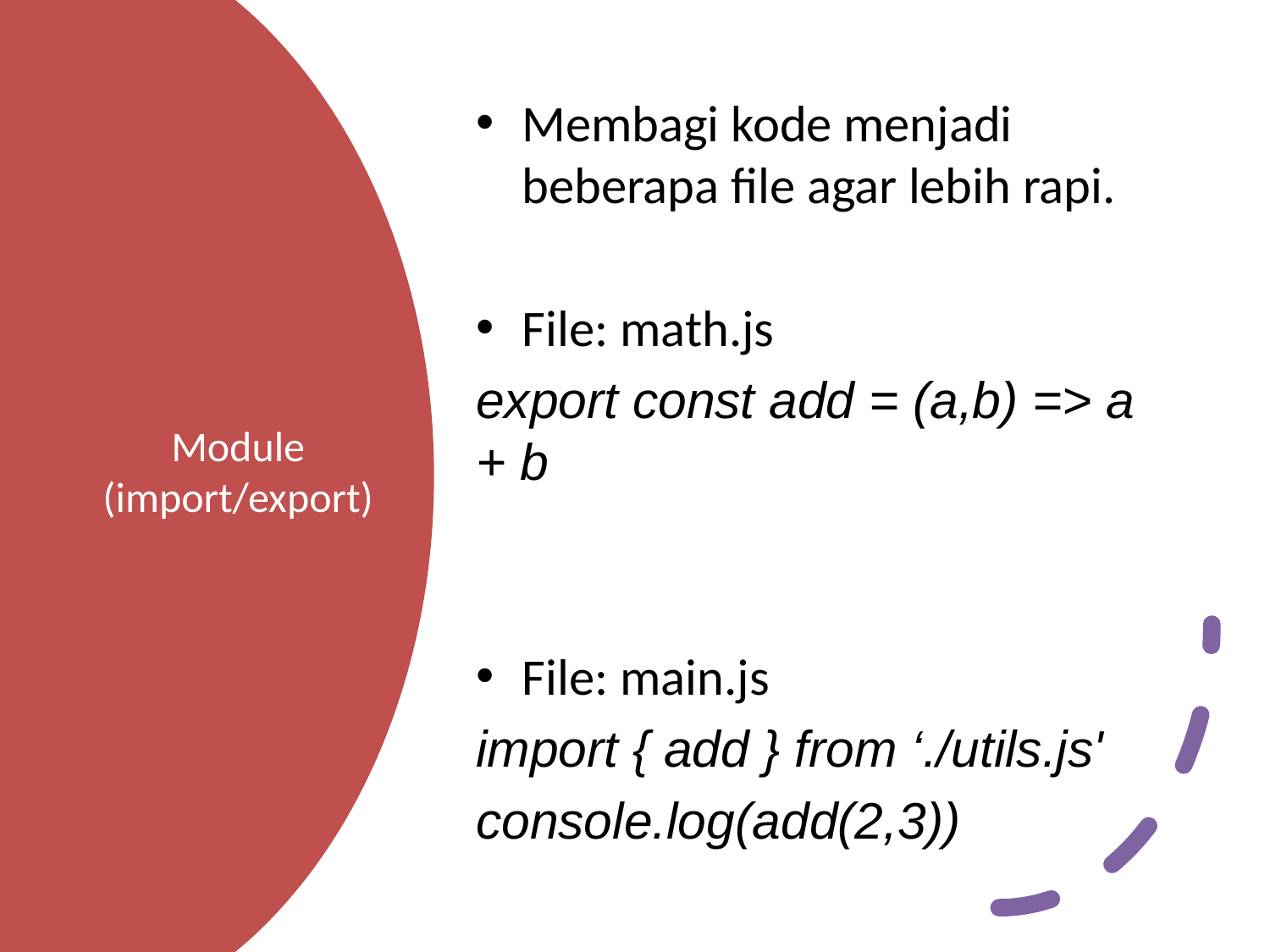

Membagi kode menjadi beberapa file agar lebih rapi.

File: math.js
export const add = (a,b) => a + b

File: main.js
import { add } from ‘./utils.js'
console.log(add(2,3))
# Module (import/export)